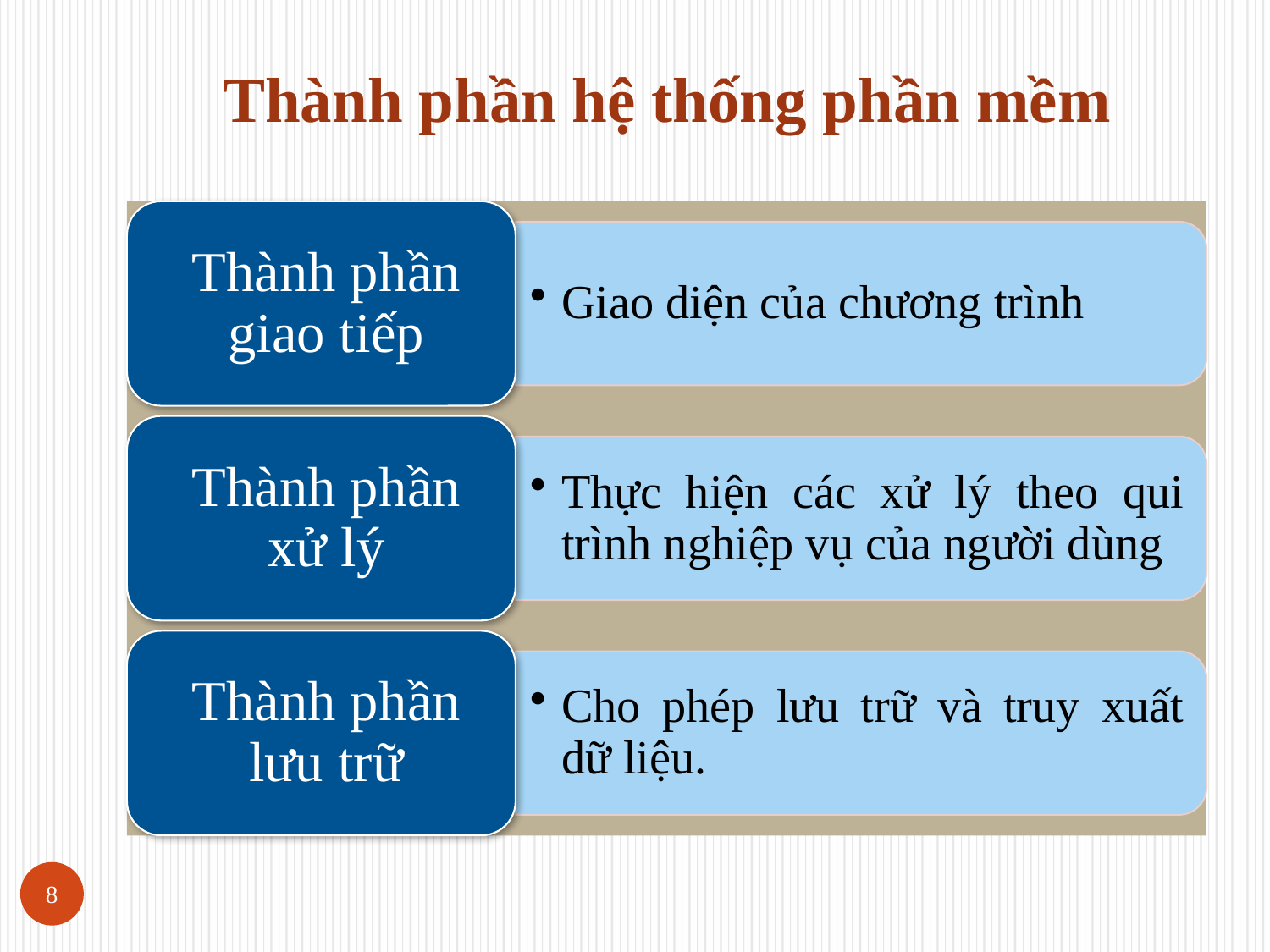

# Thành phần hệ thống phần mềm
Giao diện của chương trình
Thành phần giao tiếp
Thực hiện các xử lý theo qui trình nghiệp vụ của người dùng
Thành phần xử lý
Cho phép lưu trữ và truy xuất dữ liệu.
Thành phần lưu trữ
8